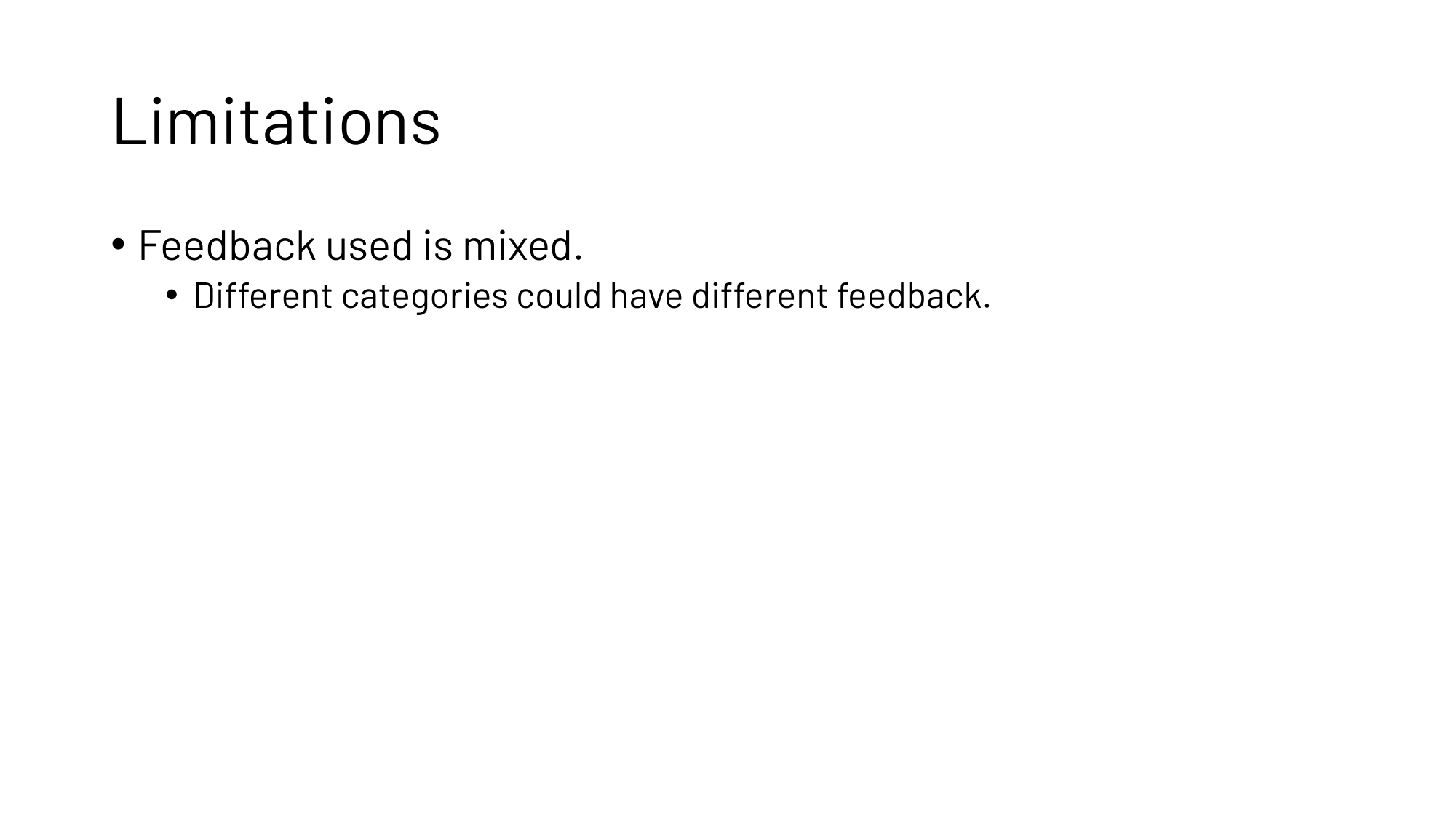

# Limitations
Feedback used is mixed.
Different categories could have different feedback.